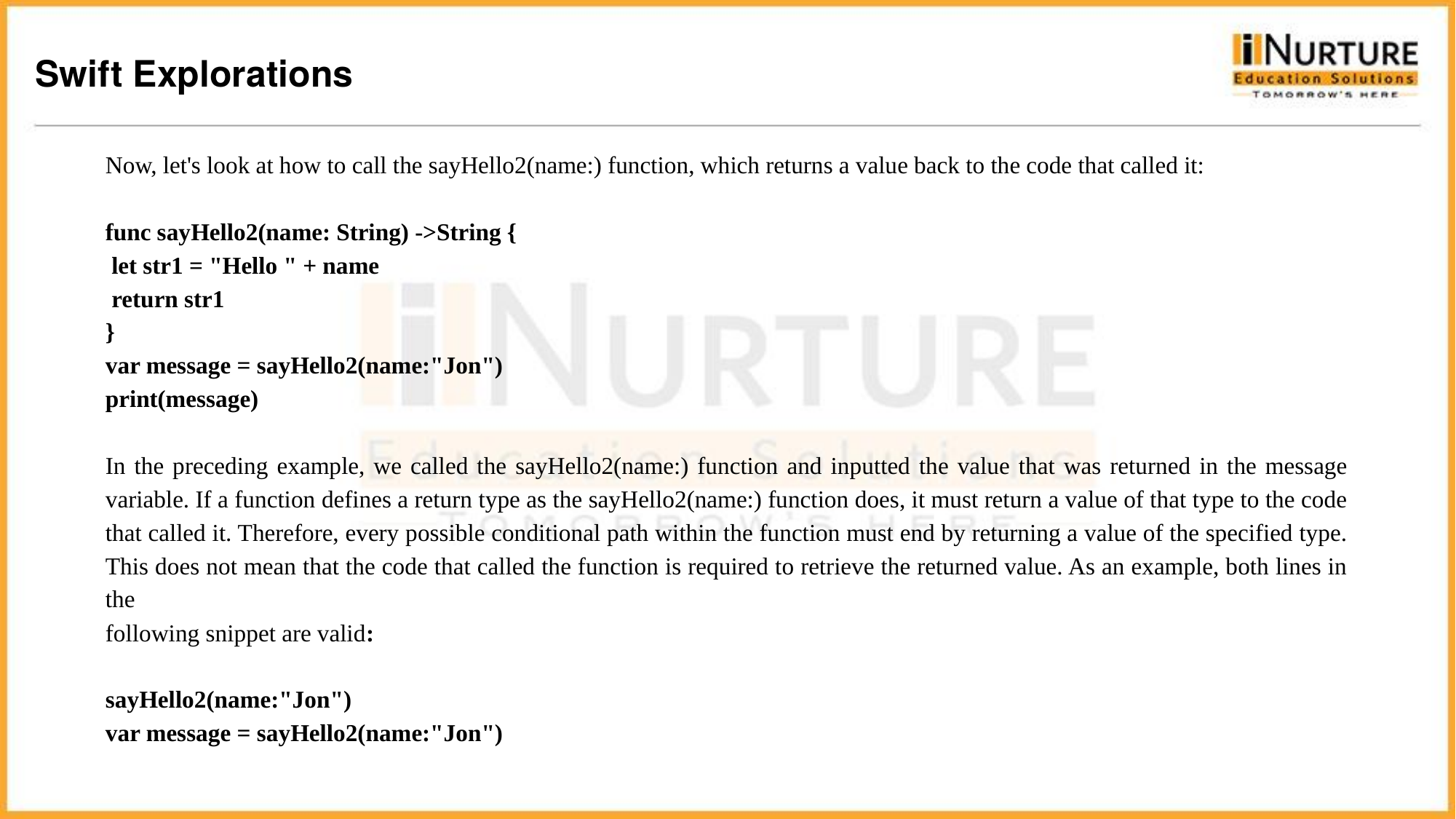

Swift Explorations
Now, let's look at how to call the sayHello2(name:) function, which returns a value back to the code that called it:

func sayHello2(name: String) ->String {
 let str1 = "Hello " + name
 return str1
}
var message = sayHello2(name:"Jon")
print(message)

In the preceding example, we called the sayHello2(name:) function and inputted the value that was returned in the message variable. If a function defines a return type as the sayHello2(name:) function does, it must return a value of that type to the code that called it. Therefore, every possible conditional path within the function must end by returning a value of the specified type. This does not mean that the code that called the function is required to retrieve the returned value. As an example, both lines in the
following snippet are valid:

sayHello2(name:"Jon")
var message = sayHello2(name:"Jon")